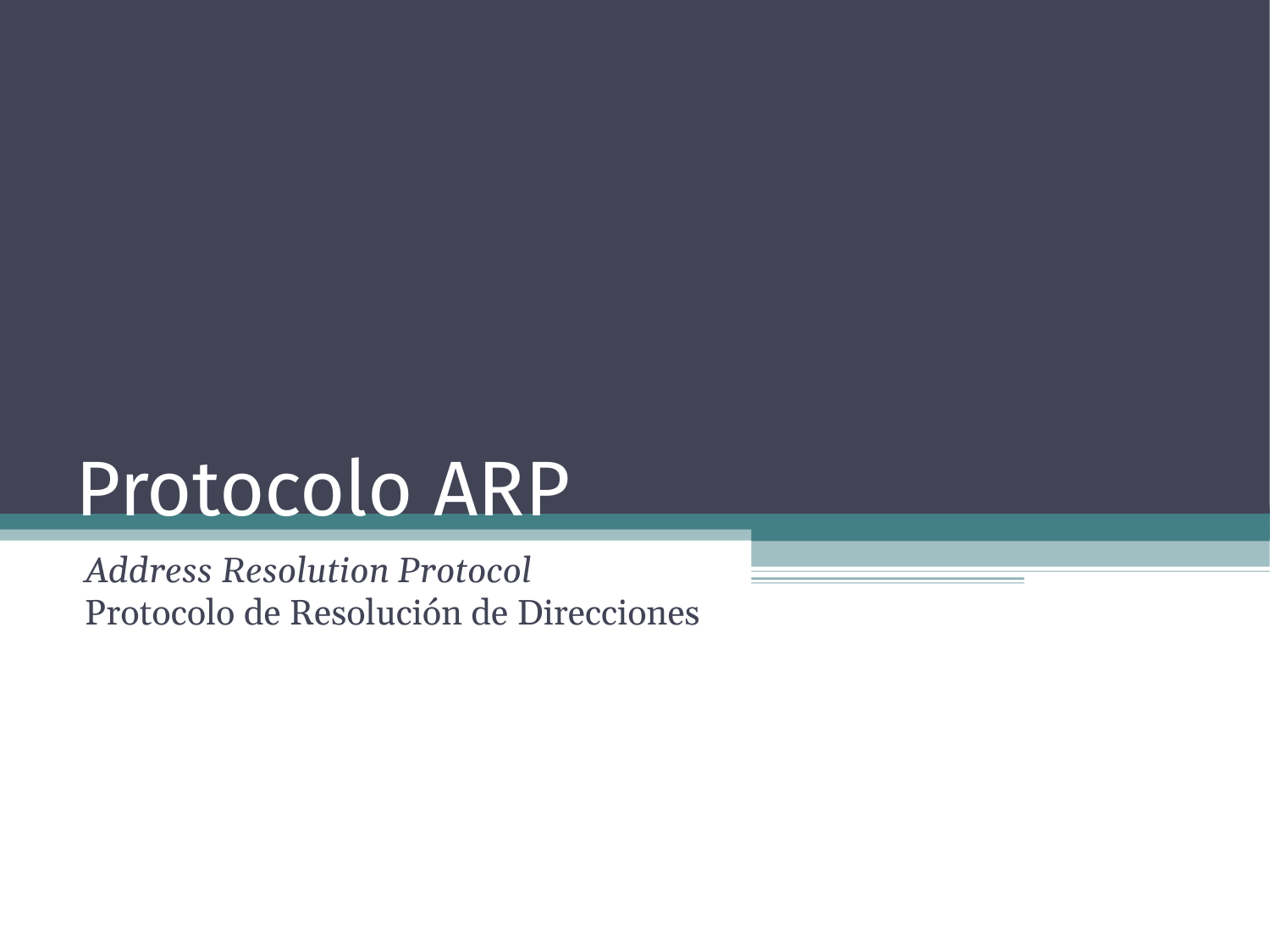

Protocolo ARP
Address Resolution Protocol
Protocolo de Resolución de Direcciones